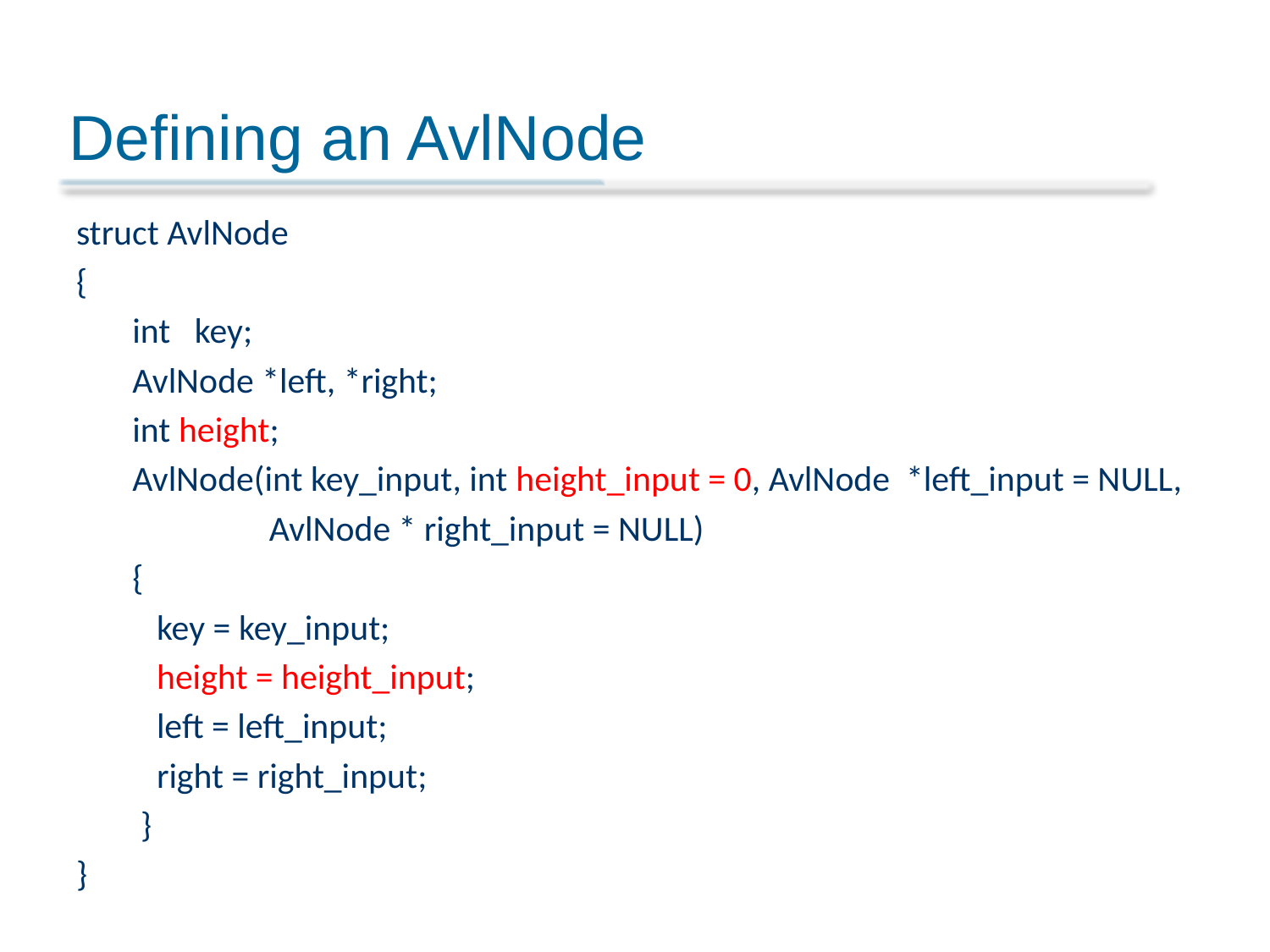

# Defining an AvlNode
struct AvlNode
{
       int   key;
       AvlNode *left, *right;
       int height;
       AvlNode(int key_input, int height_input = 0, AvlNode  *left_input = NULL,
                        AvlNode * right_input = NULL)
       {
          key = key_input;
          height = height_input;
          left = left_input;
          right = right_input;
        }
}